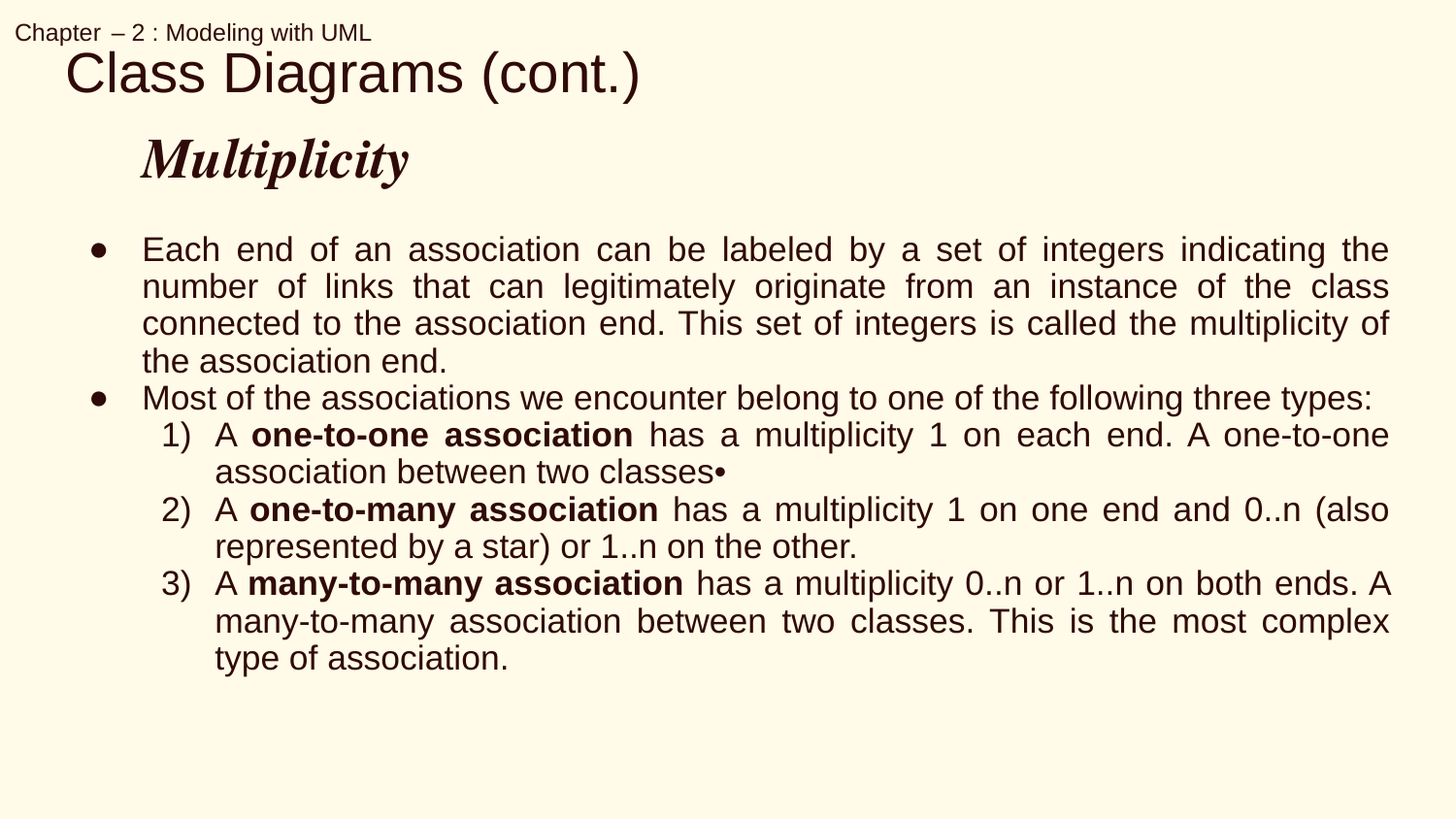

Chapter – 2 : Modeling with UML
Class Diagrams (cont.)
Multiplicity
Each end of an association can be labeled by a set of integers indicating the number of links that can legitimately originate from an instance of the class connected to the association end. This set of integers is called the multiplicity of the association end.
Most of the associations we encounter belong to one of the following three types:
A one-to-one association has a multiplicity 1 on each end. A one-to-one association between two classes•
A one-to-many association has a multiplicity 1 on one end and 0..n (also represented by a star) or 1..n on the other.
A many-to-many association has a multiplicity 0..n or 1..n on both ends. A many-to-many association between two classes. This is the most complex type of association.